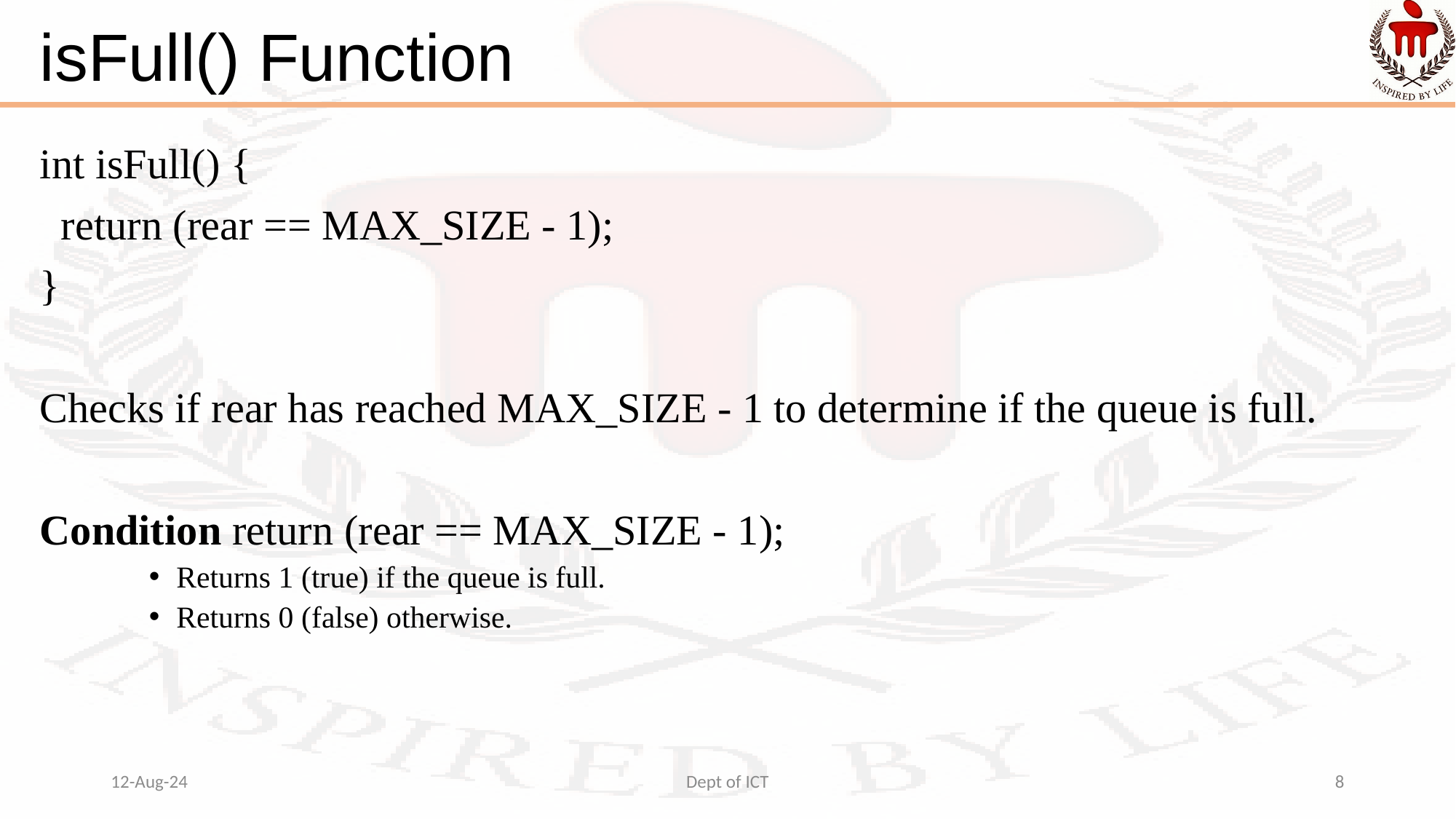

# isFull() Function
int isFull() {
  return (rear == MAX_SIZE - 1);
}

Checks if rear has reached MAX_SIZE - 1 to determine if the queue is full.

Condition return (rear == MAX_SIZE - 1);
Returns 1 (true) if the queue is full.
Returns 0 (false) otherwise.

12-Aug-24
Dept of ICT
8